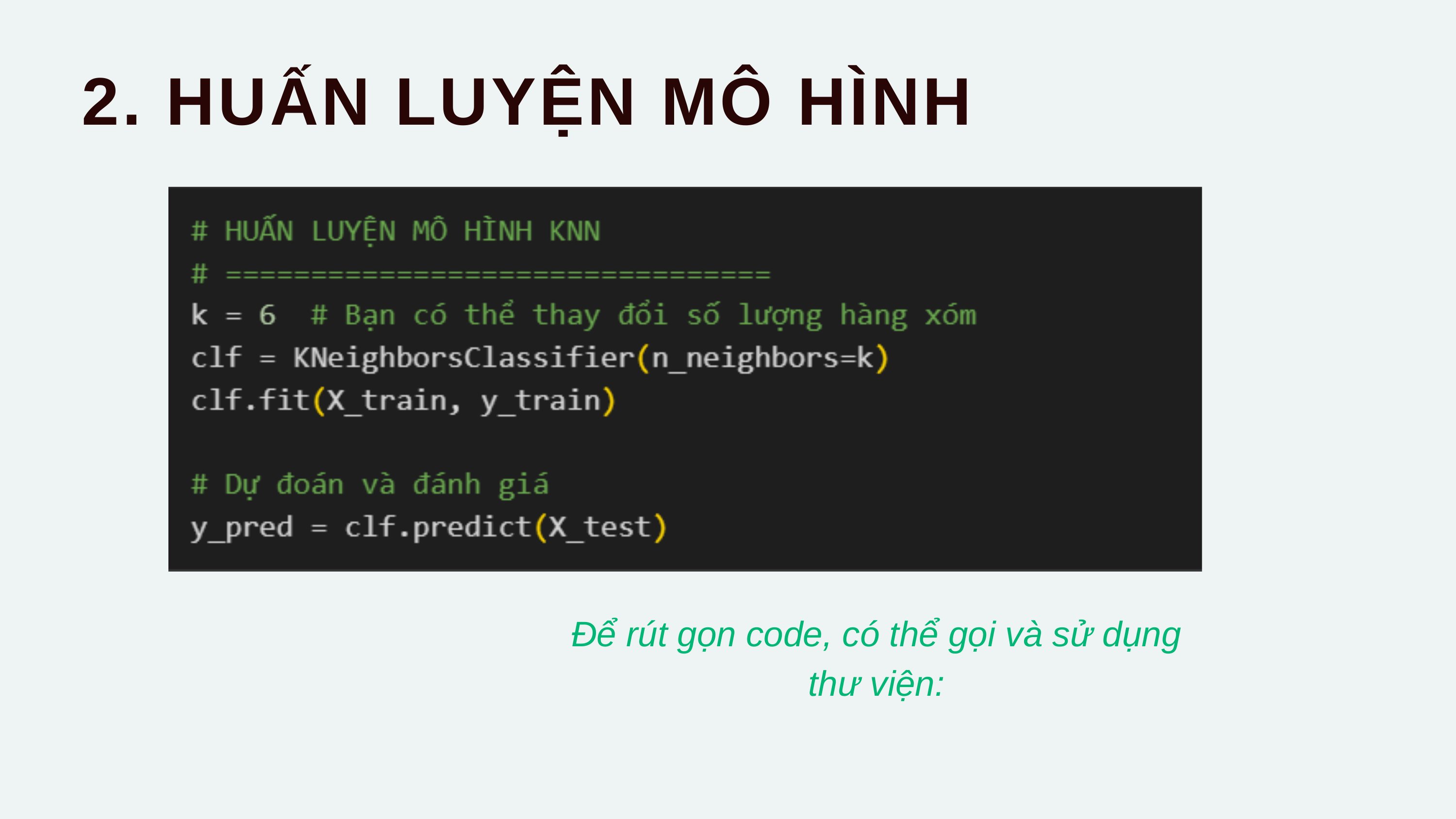

2. HUẤN LUYỆN MÔ HÌNH

Để rút gọn code, có thể gọi và sử dụng thư viện: